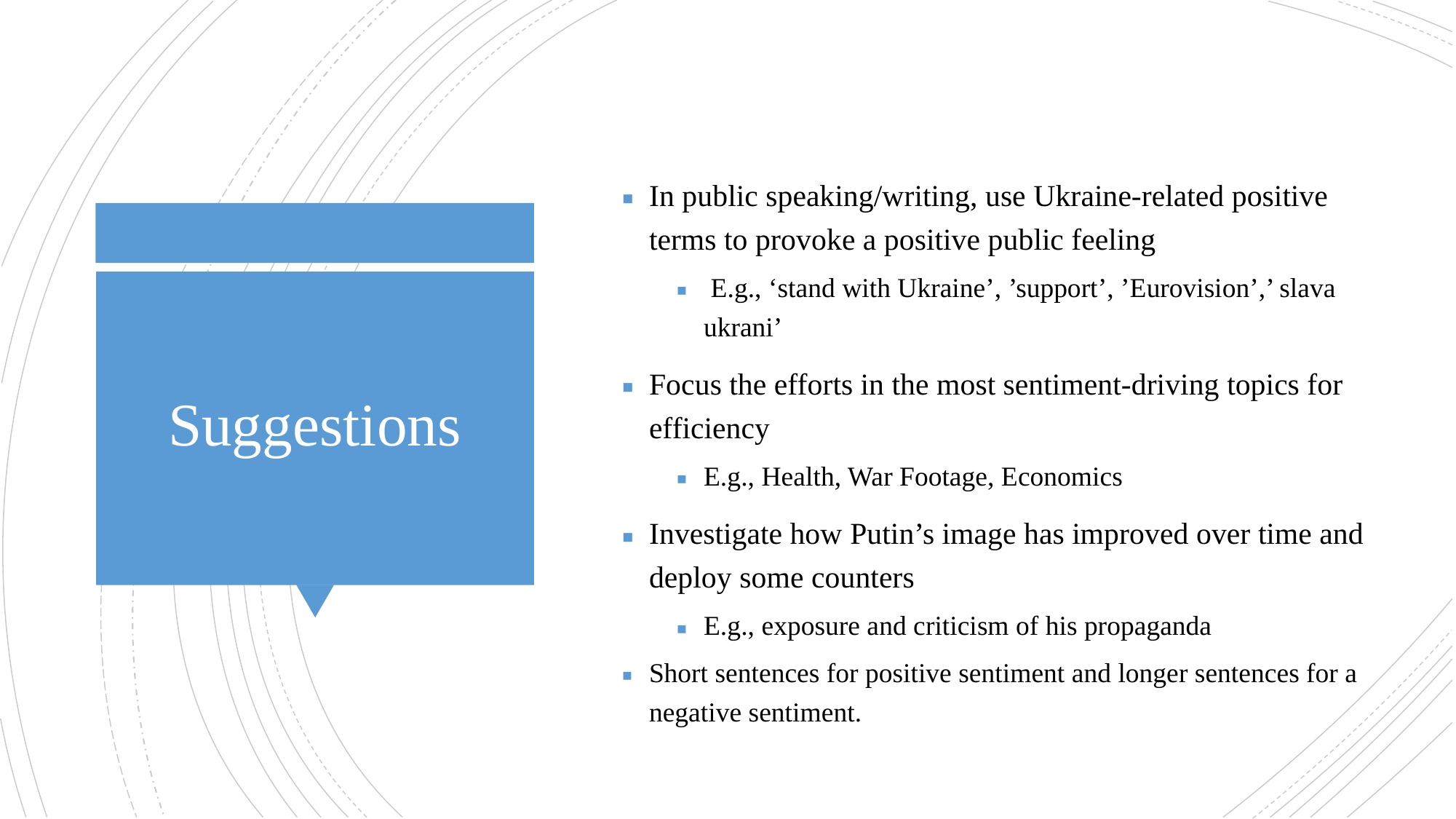

In public speaking/writing, use Ukraine-related positive terms to provoke a positive public feeling
 E.g., ‘stand with Ukraine’, ’support’, ’Eurovision’,’ slava ukrani’
Focus the efforts in the most sentiment-driving topics for efficiency
E.g., Health, War Footage, Economics
Investigate how Putin’s image has improved over time and deploy some counters
E.g., exposure and criticism of his propaganda
Short sentences for positive sentiment and longer sentences for a negative sentiment.
# Suggestions